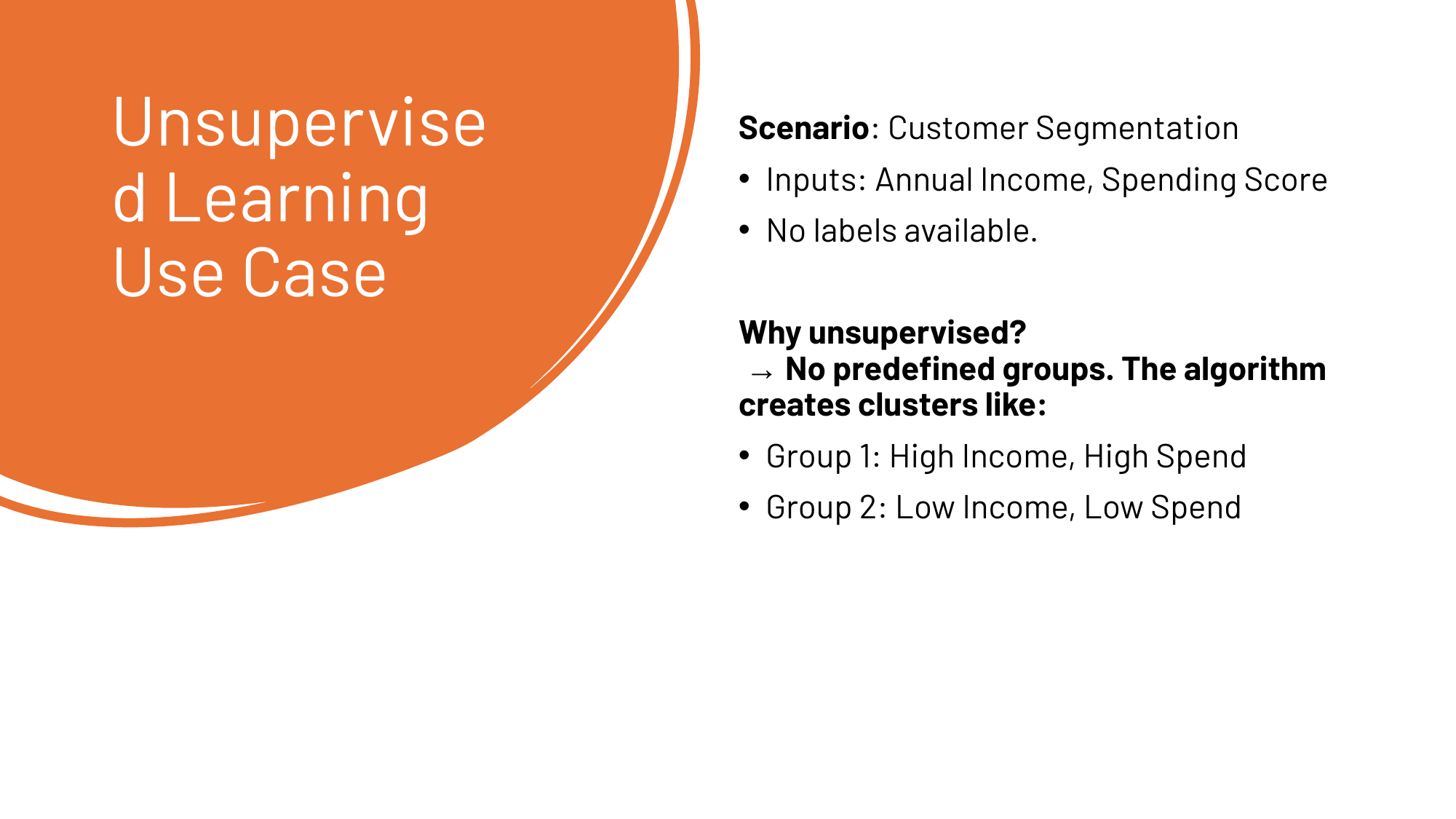

# Unsupervised Learning Use Case
Scenario: Customer Segmentation
Inputs: Annual Income, Spending Score
No labels available.

Why unsupervised?
 → No predefined groups. The algorithm creates clusters like:
Group 1: High Income, High Spend
Group 2: Low Income, Low Spend